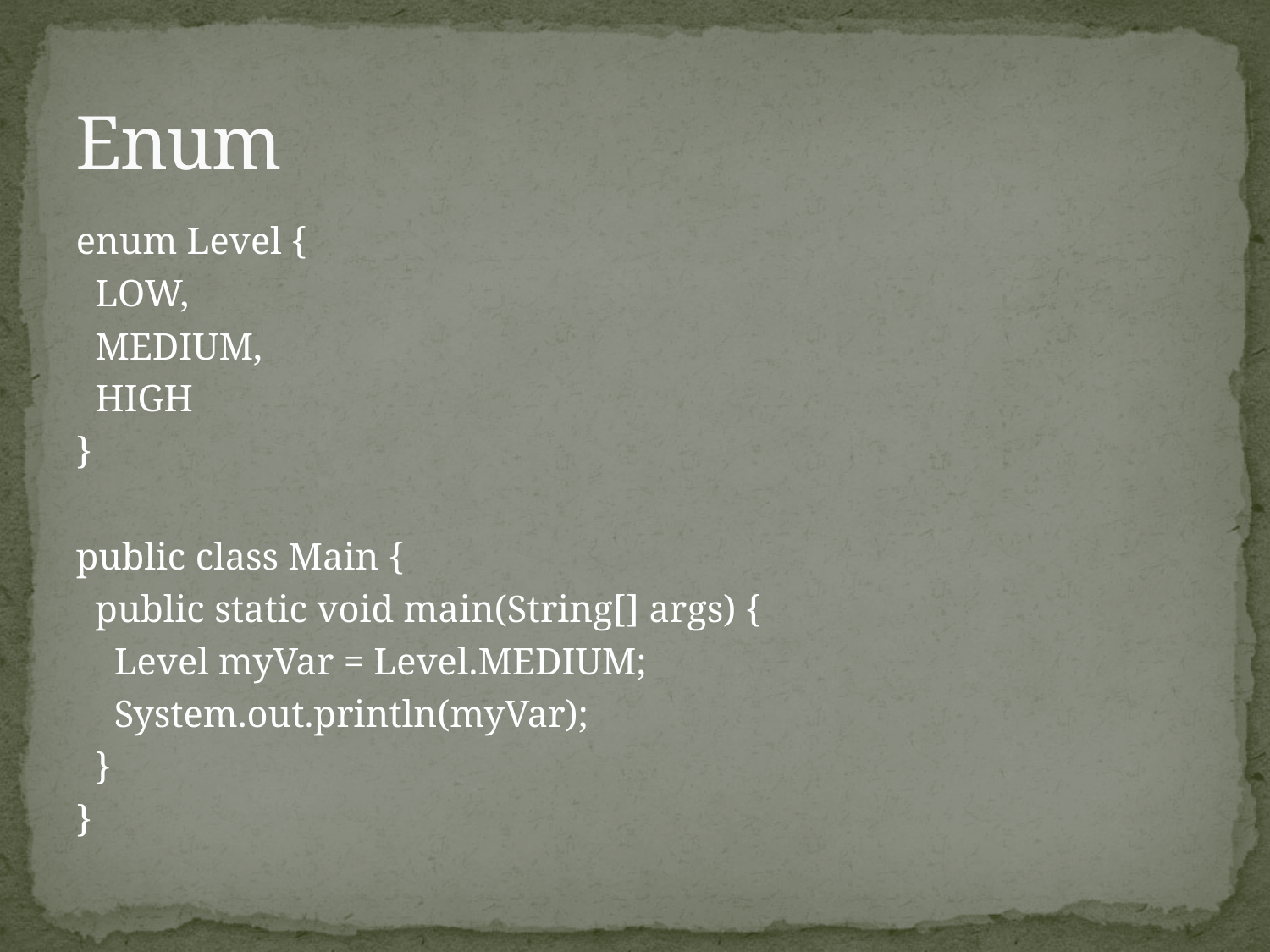

# Enum
enum Level {
  LOW,
  MEDIUM,
  HIGH
}

public class Main {
  public static void main(String[] args) {
    Level myVar = Level.MEDIUM;
    System.out.println(myVar);
  }
}